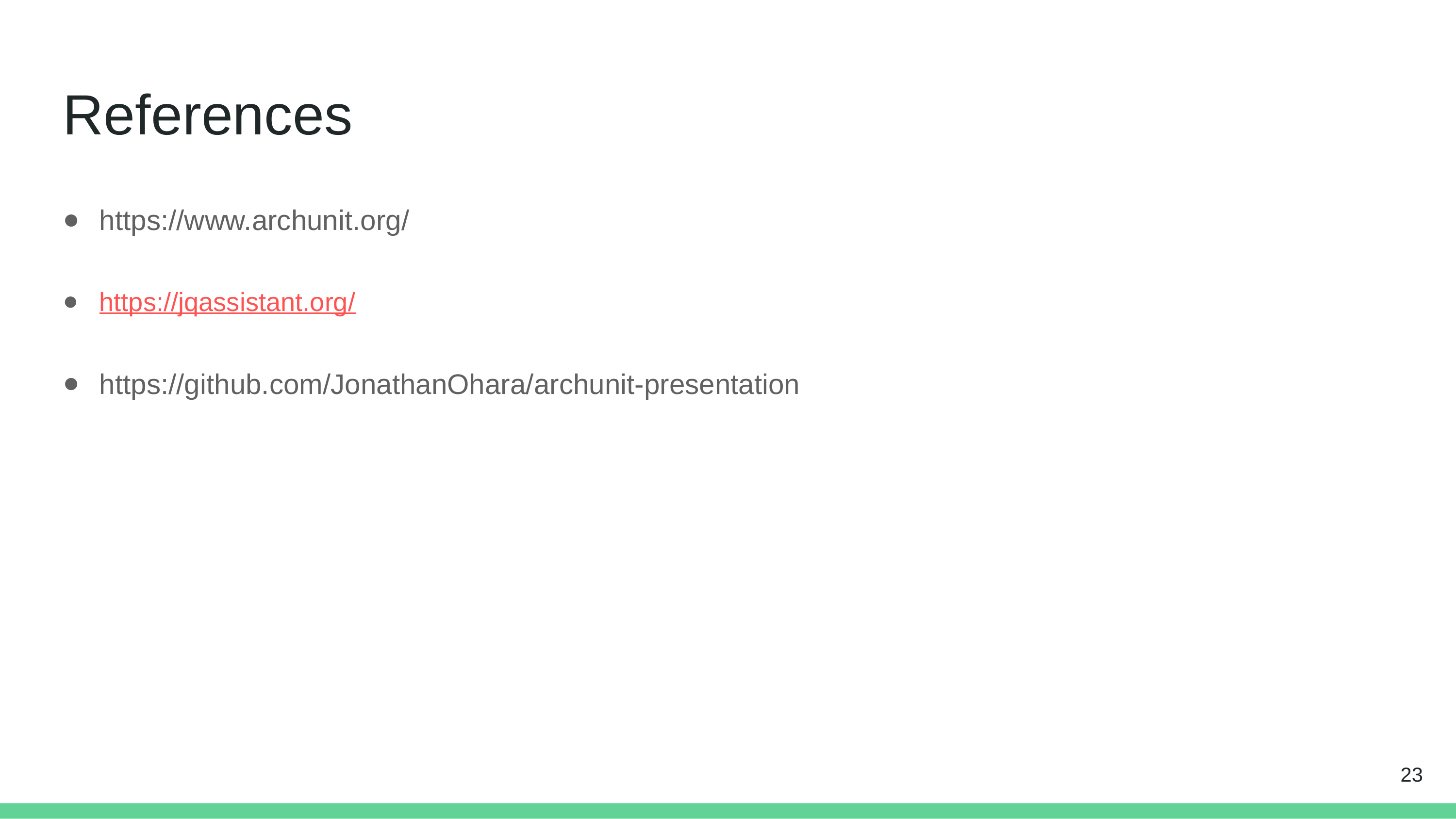

References
# References
https://www.archunit.org/

https://jqassistant.org/

https://github.com/JonathanOhara/archunit-presentation

23